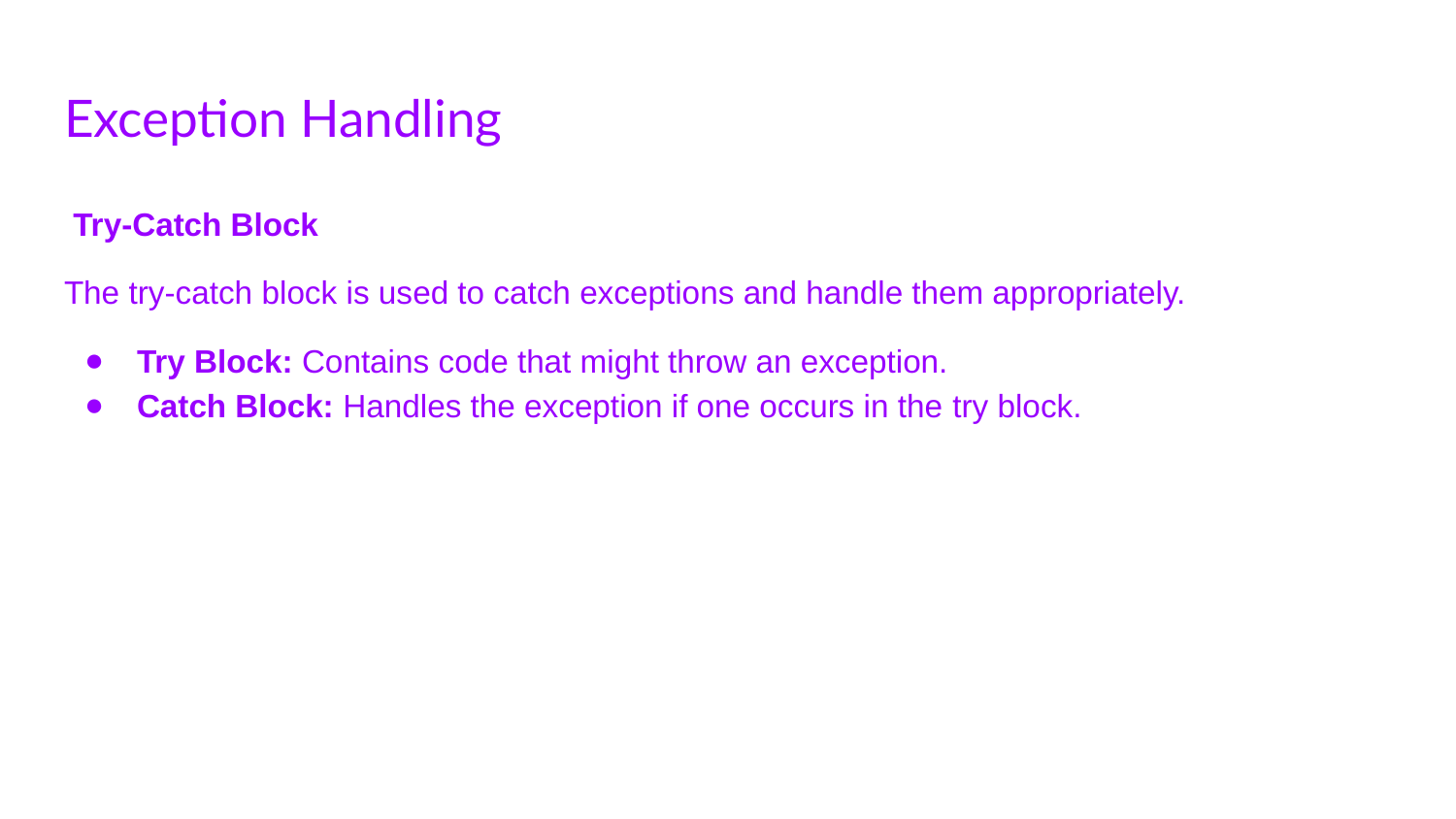

# Exception Handling
 Try-Catch Block
The try-catch block is used to catch exceptions and handle them appropriately.
Try Block: Contains code that might throw an exception.
Catch Block: Handles the exception if one occurs in the try block.